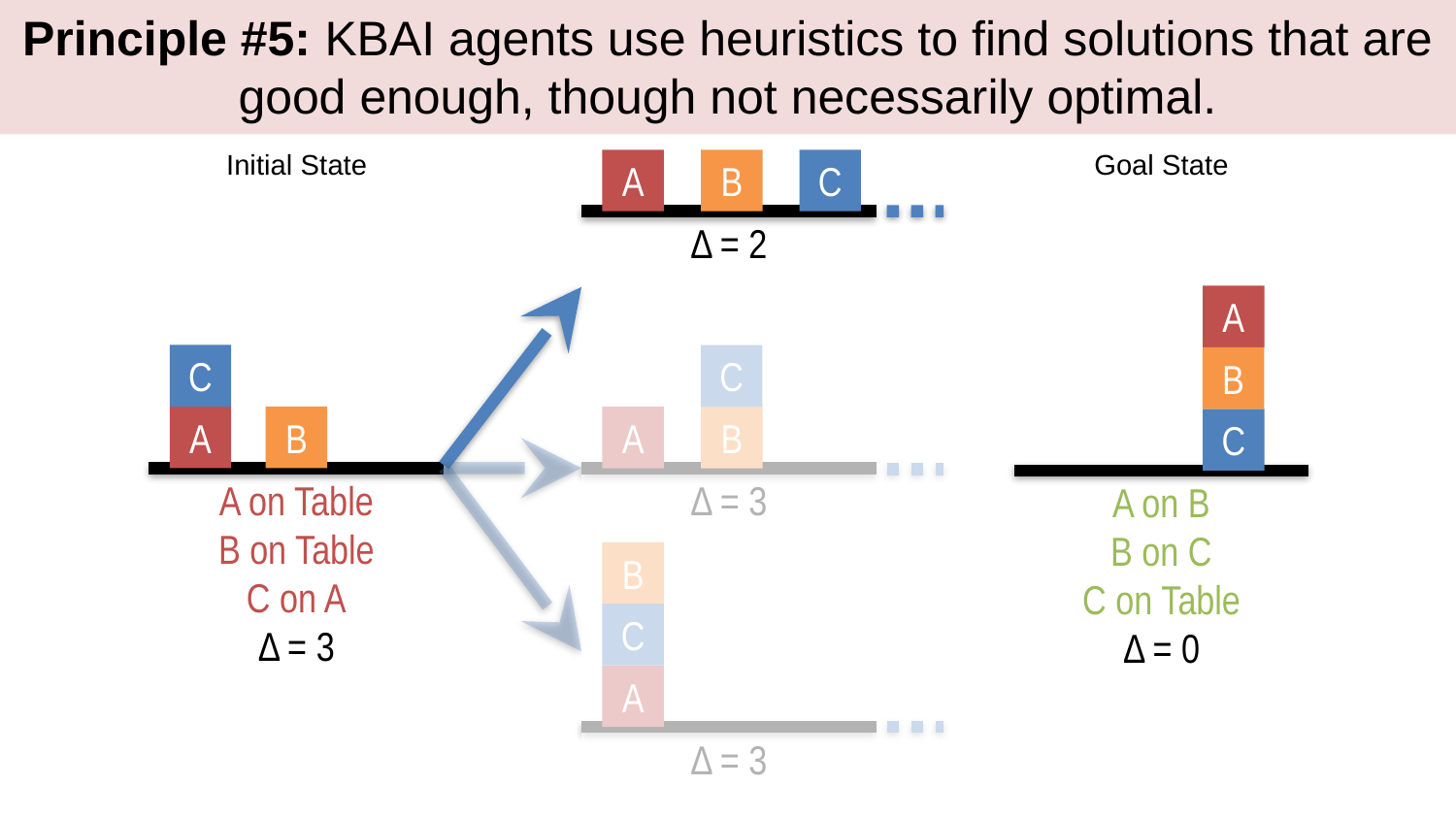

Principle #5: KBAI agents use heuristics to find solutions that are good enough, though not necessarily optimal.
Goal State
Initial State
B
C
A
Δ = 2
A

C
C
B
B
A
B
A
C
A on Table
B on Table
C on A
Δ = 3
Δ = 3
A on B
B on C
C on Table
Δ = 0
B
C
A
Δ = 3